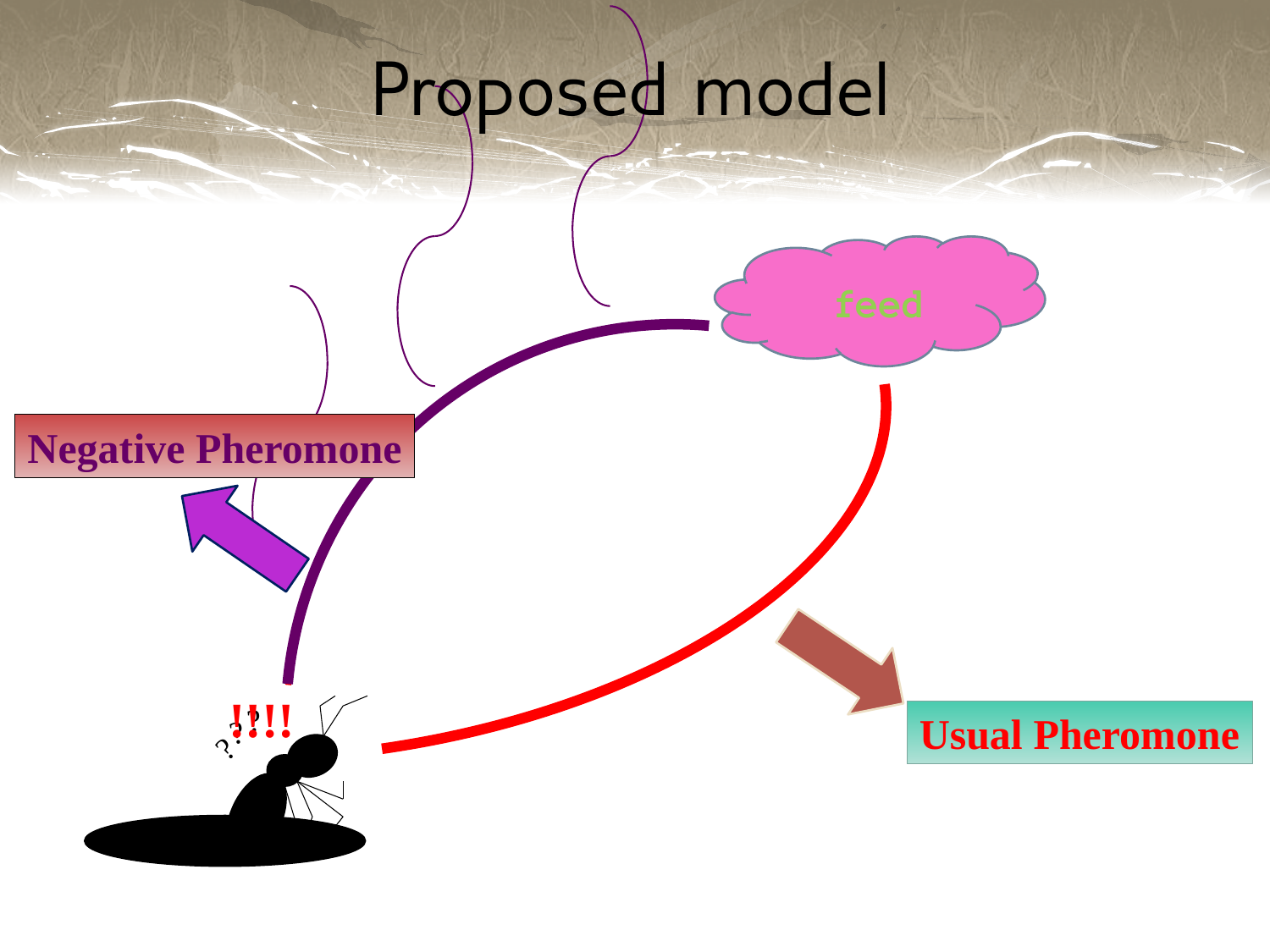

# Proposed model

feed

Negative Pheromone

!!!!
?
Usual Pheromone
?
?